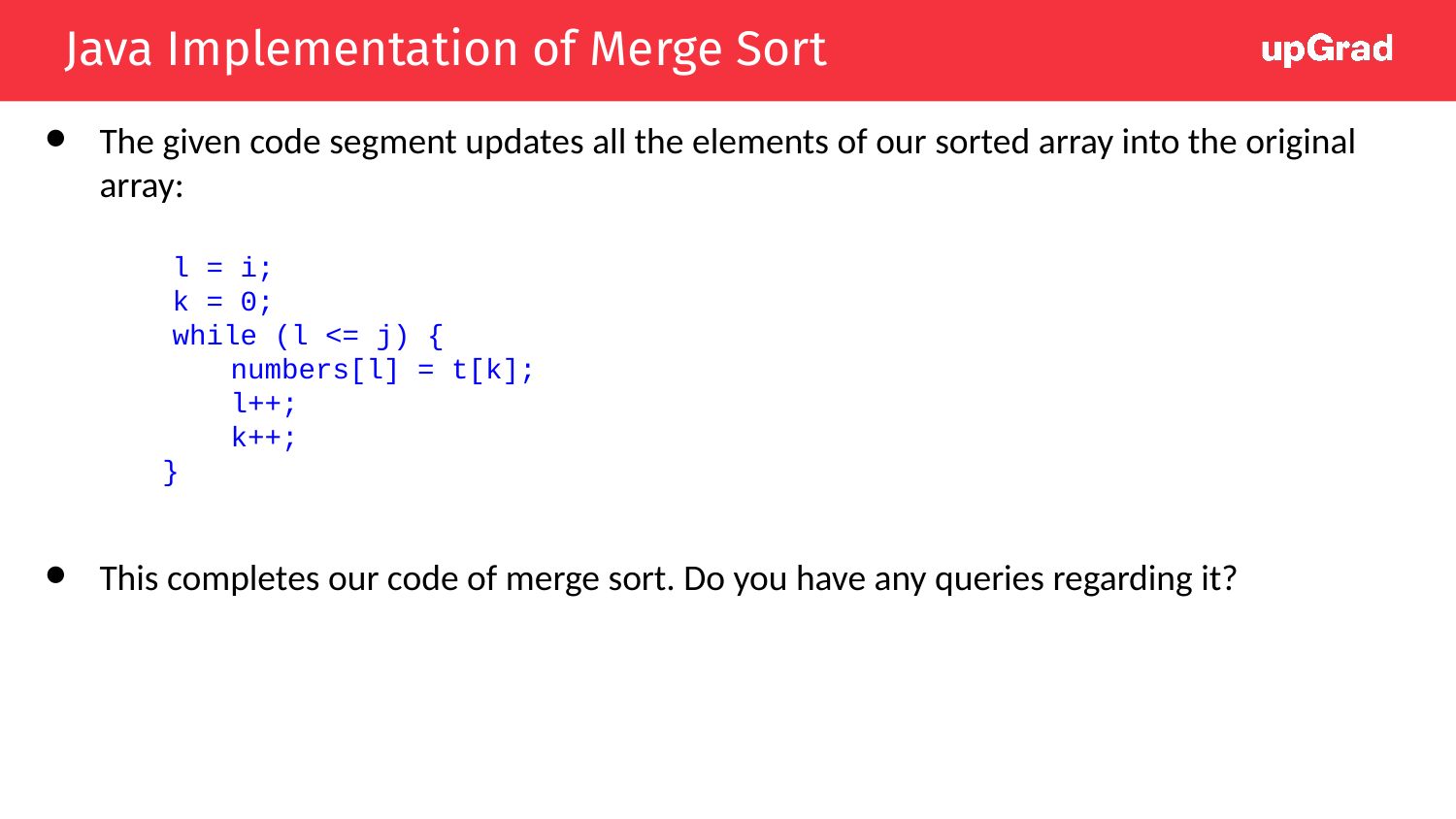

# Java Implementation of Merge Sort

The given code segment updates all the elements of our sorted array into the original array:

l = i;
k = 0;
while (l <= j) {
            numbers[l] = t[k];
            l++;
            k++;
        }

This completes our code of merge sort. Do you have any queries regarding it?